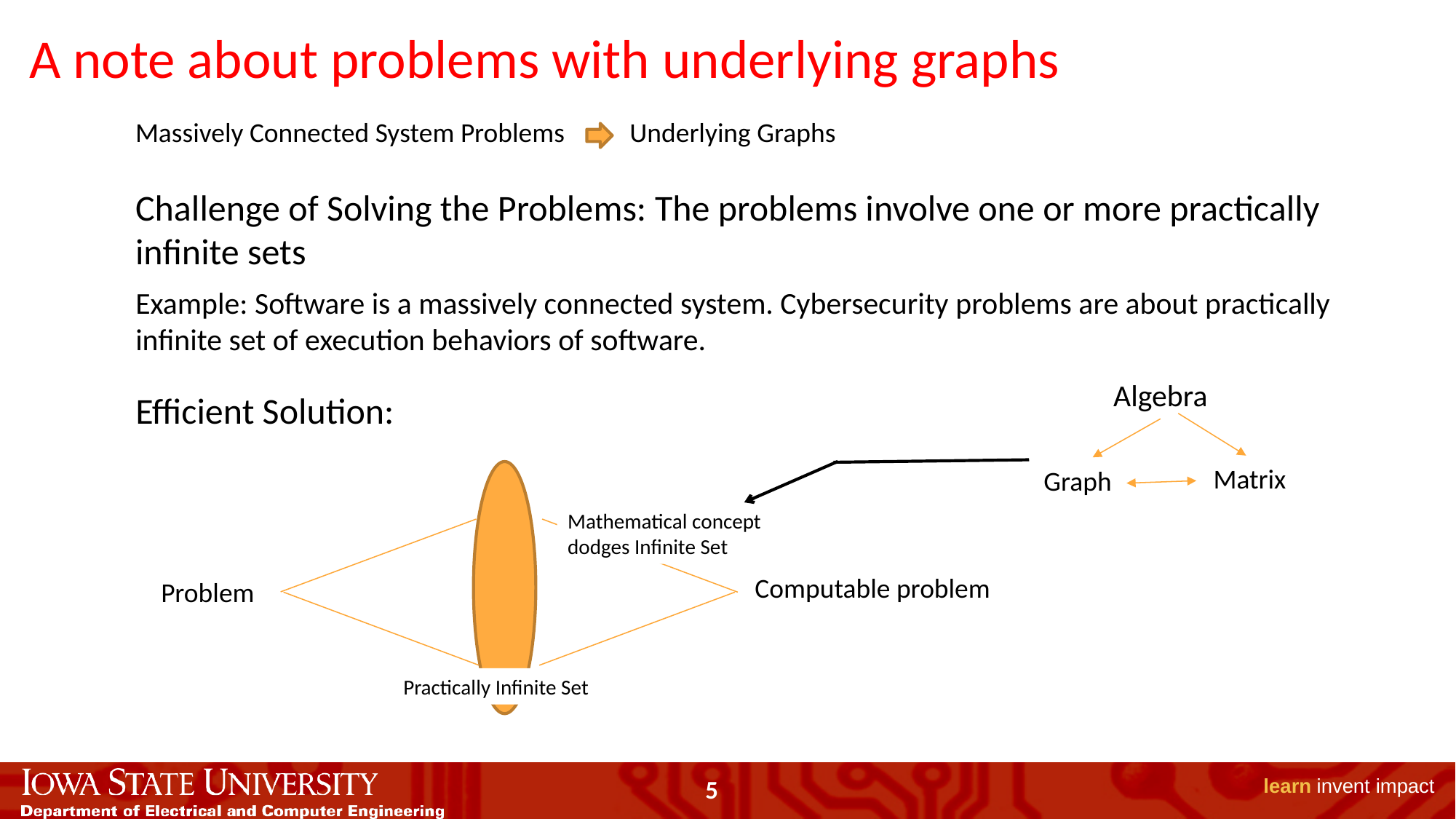

# A note about problems with underlying graphs
Massively Connected System Problems
Underlying Graphs

Challenge of Solving the Problems: The problems involve one or more practically infinite sets
Example: Software is a massively connected system. Cybersecurity problems are about practically infinite set of execution behaviors of software.
Algebra
Matrix
Graph
Efficient Solution:

Practically Infinite Set
Mathematical concept dodges Infinite Set
Computable problem
Problem
5